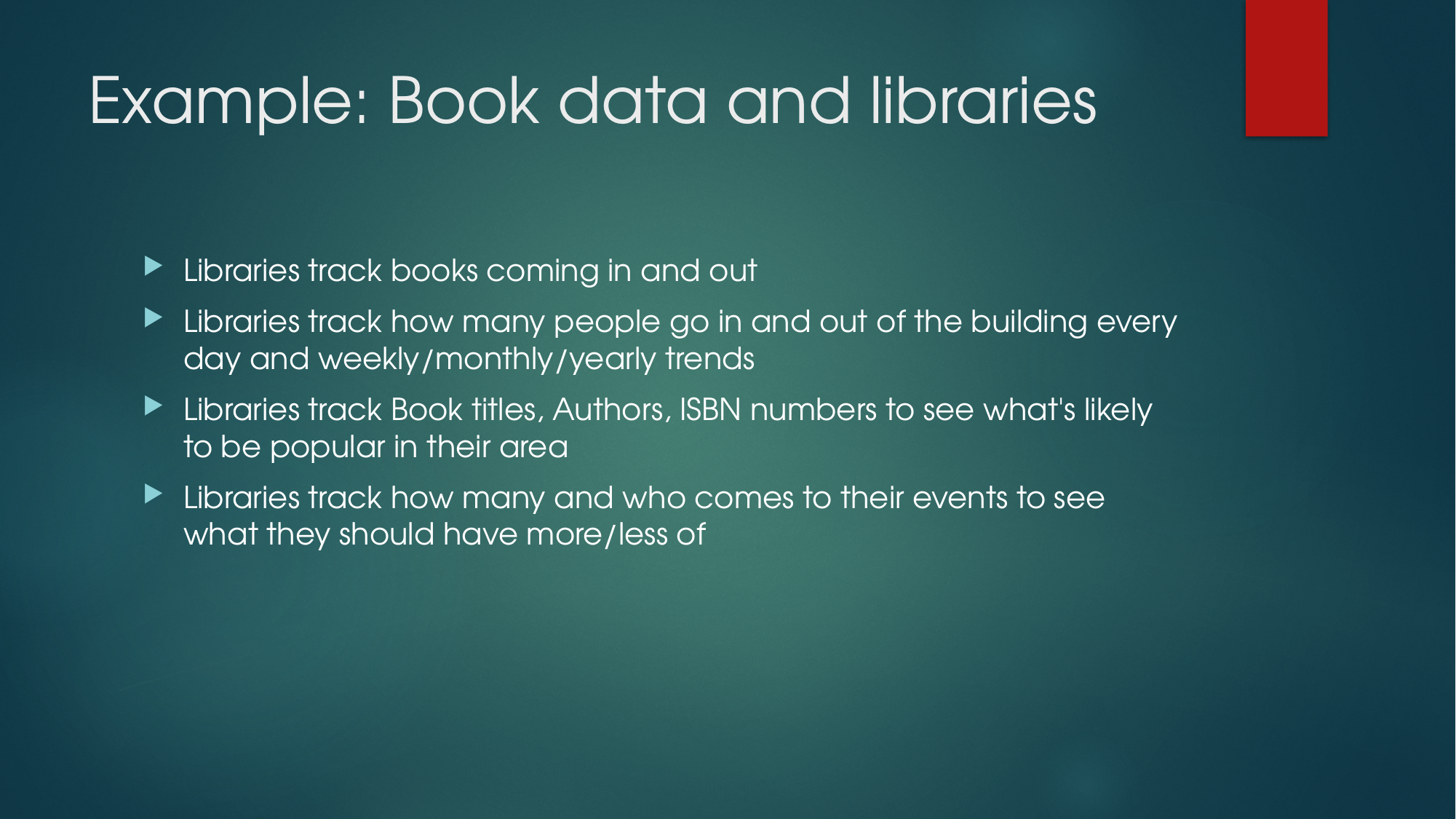

# Example: Book data and libraries
Libraries track books coming in and out
Libraries track how many people go in and out of the building every day and weekly/monthly/yearly trends
Libraries track Book titles, Authors, ISBN numbers to see what's likely to be popular in their area
Libraries track how many and who comes to their events to see what they should have more/less of